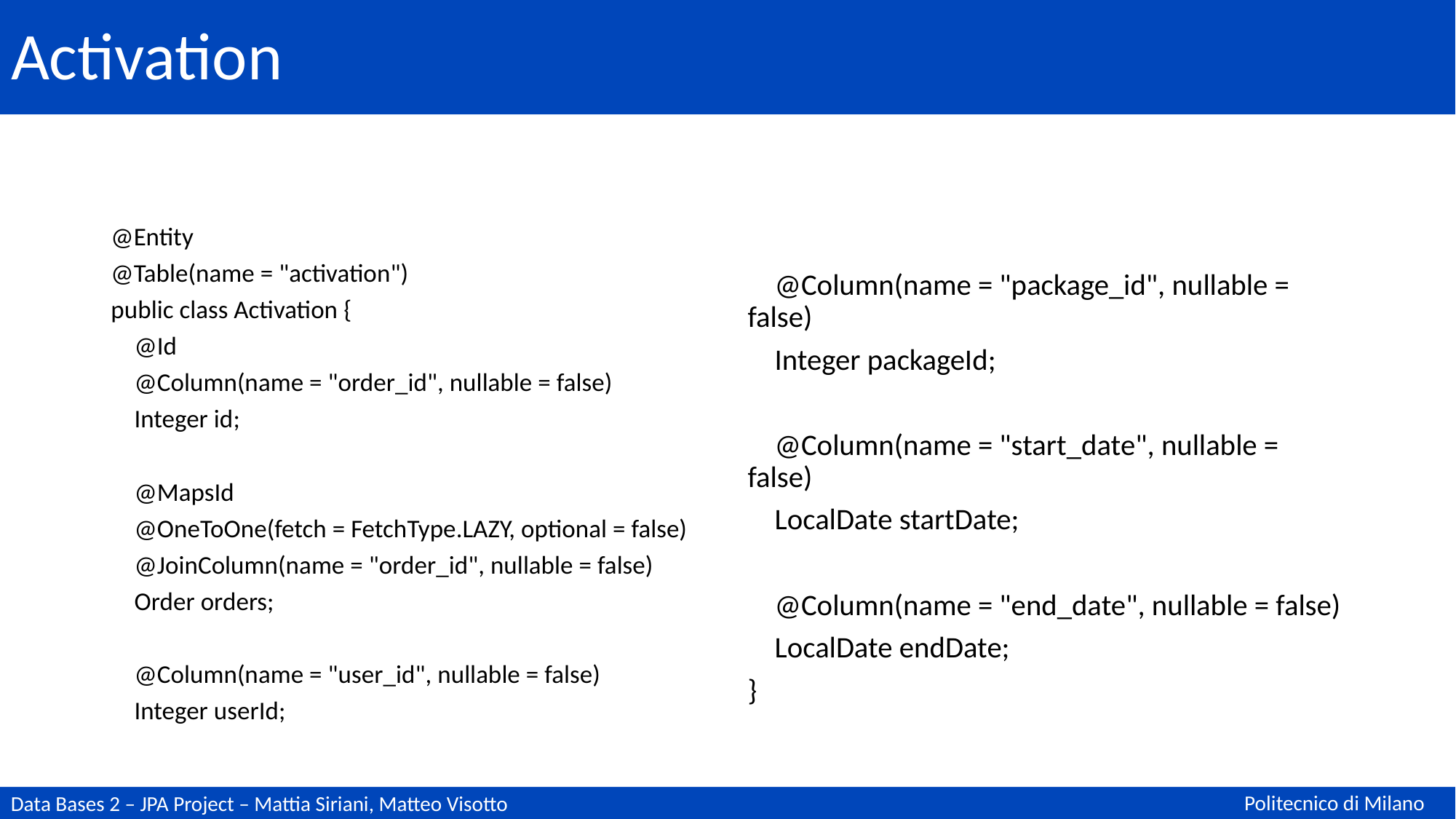

# Activation
@Entity
@Table(name = "activation")
public class Activation {
    @Id
    @Column(name = "order_id", nullable = false)
    Integer id;

    @MapsId
    @OneToOne(fetch = FetchType.LAZY, optional = false)
    @JoinColumn(name = "order_id", nullable = false)
    Order orders;

    @Column(name = "user_id", nullable = false)
    Integer userId;

    @Column(name = "package_id", nullable = false)
    Integer packageId;

    @Column(name = "start_date", nullable = false)
    LocalDate startDate;

    @Column(name = "end_date", nullable = false)
    LocalDate endDate;
}